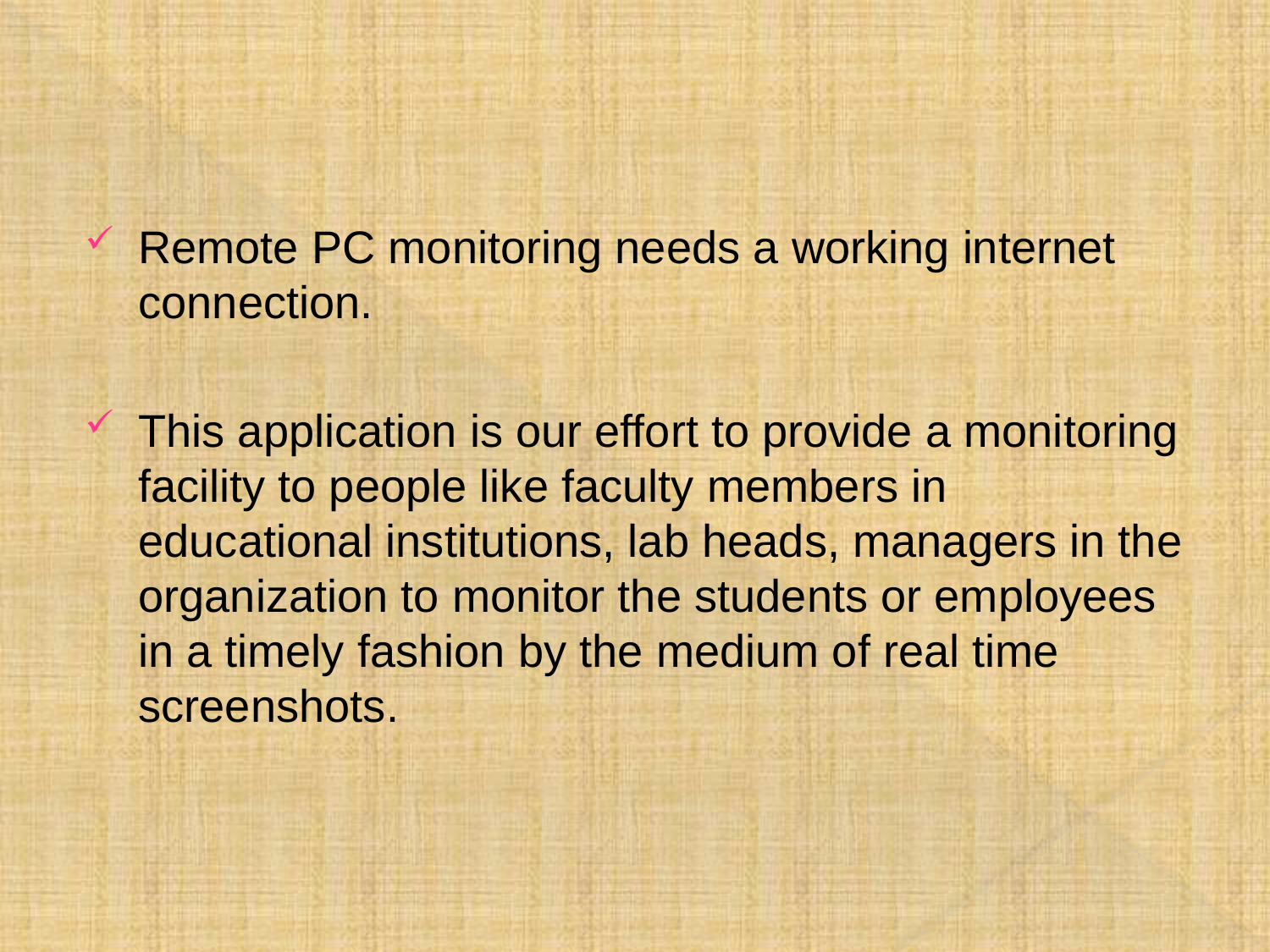

#
Remote PC monitoring needs a working internet connection.

This application is our effort to provide a monitoring facility to people like faculty members in educational institutions, lab heads, managers in the organization to monitor the students or employees in a timely fashion by the medium of real time screenshots.